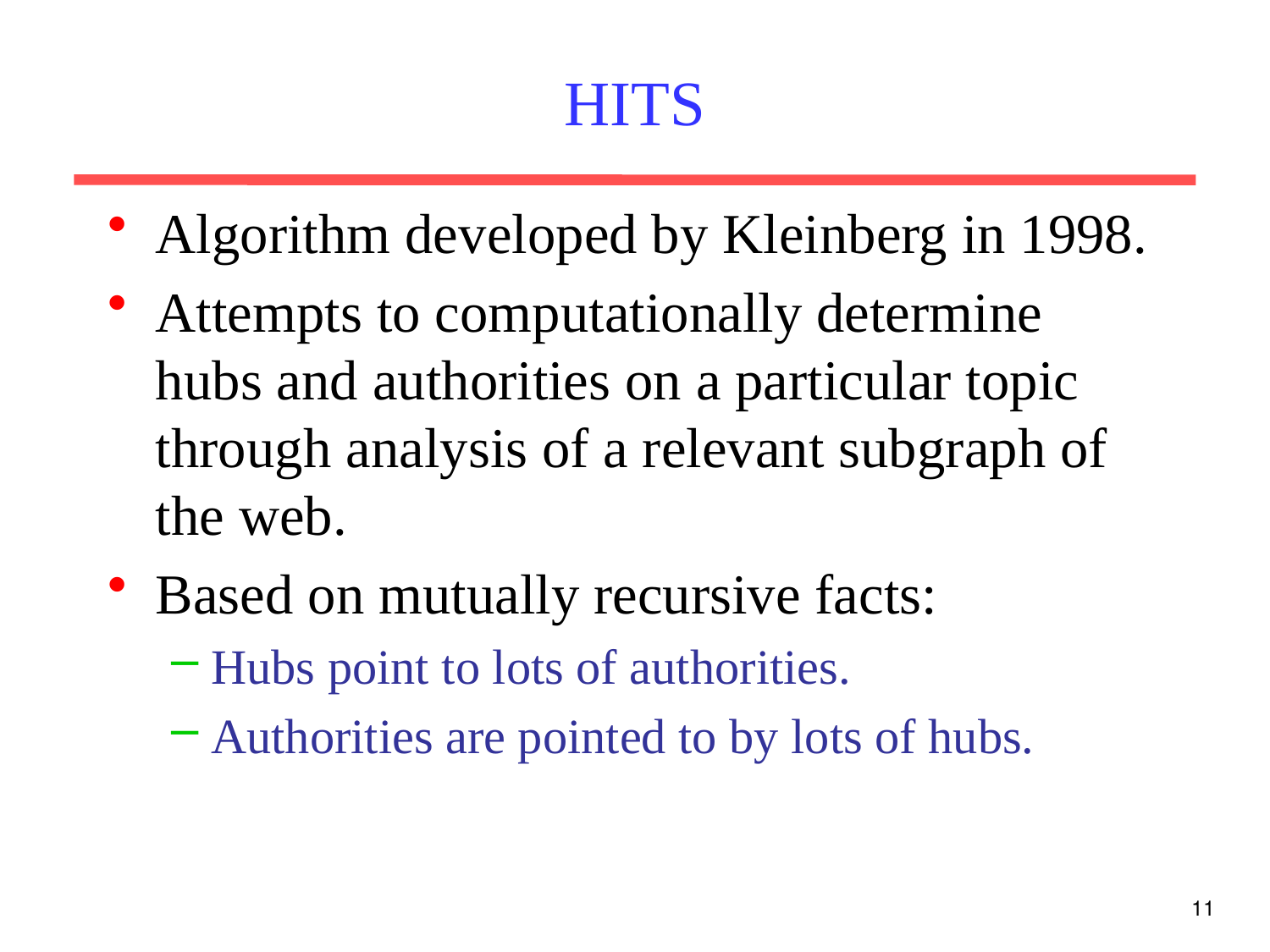

# HITS
Algorithm developed by Kleinberg in 1998.
Attempts to computationally determine hubs and authorities on a particular topic through analysis of a relevant subgraph of the web.
Based on mutually recursive facts:
Hubs point to lots of authorities.
Authorities are pointed to by lots of hubs.
11